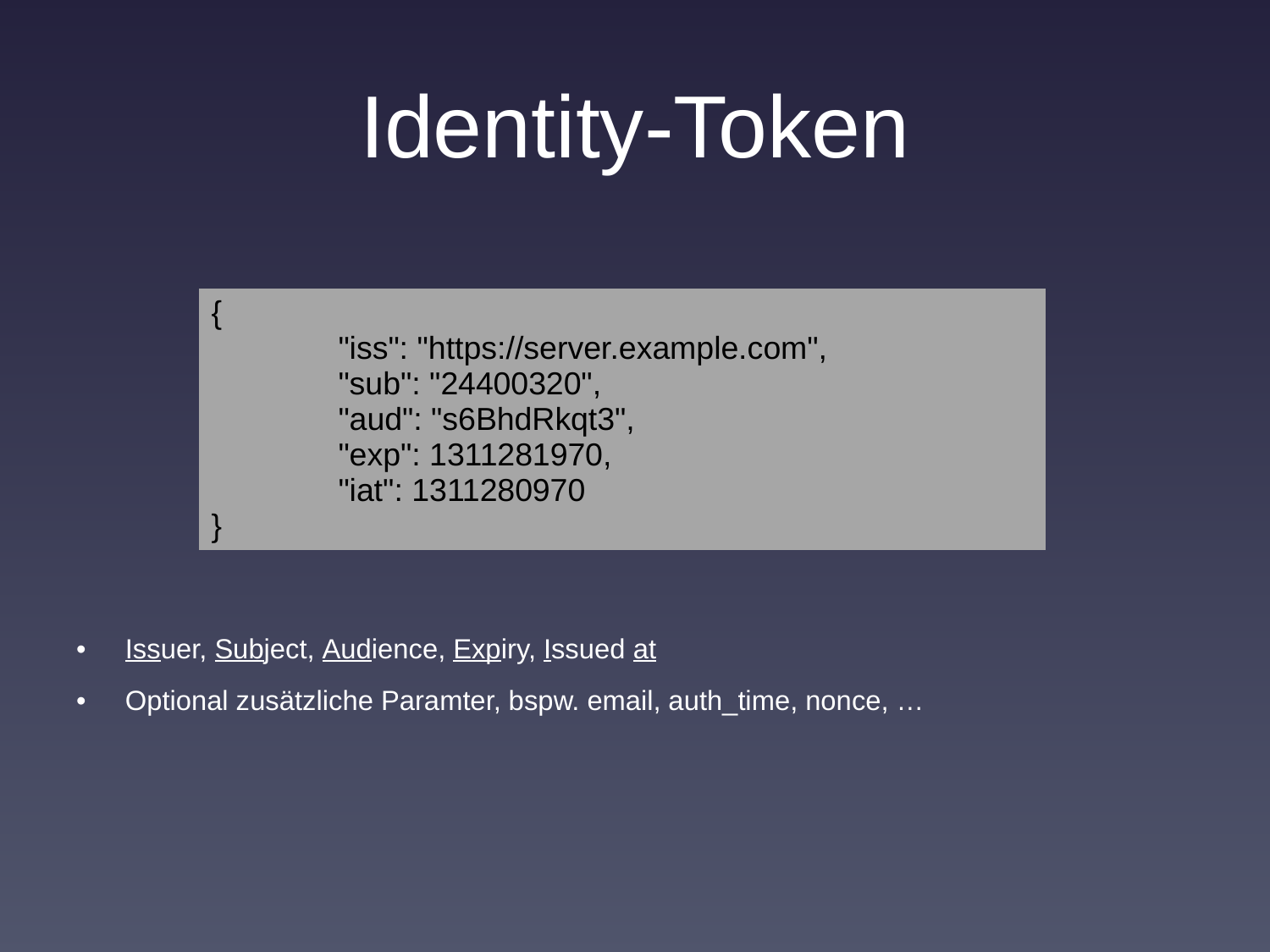

# Identity-Token
| { "iss": "https://server.example.com", "sub": "24400320", "aud": "s6BhdRkqt3", "exp": 1311281970, "iat": 1311280970 } |
| --- |
Issuer, Subject, Audience, Expiry, Issued at
Optional zusätzliche Paramter, bspw. email, auth_time, nonce, …